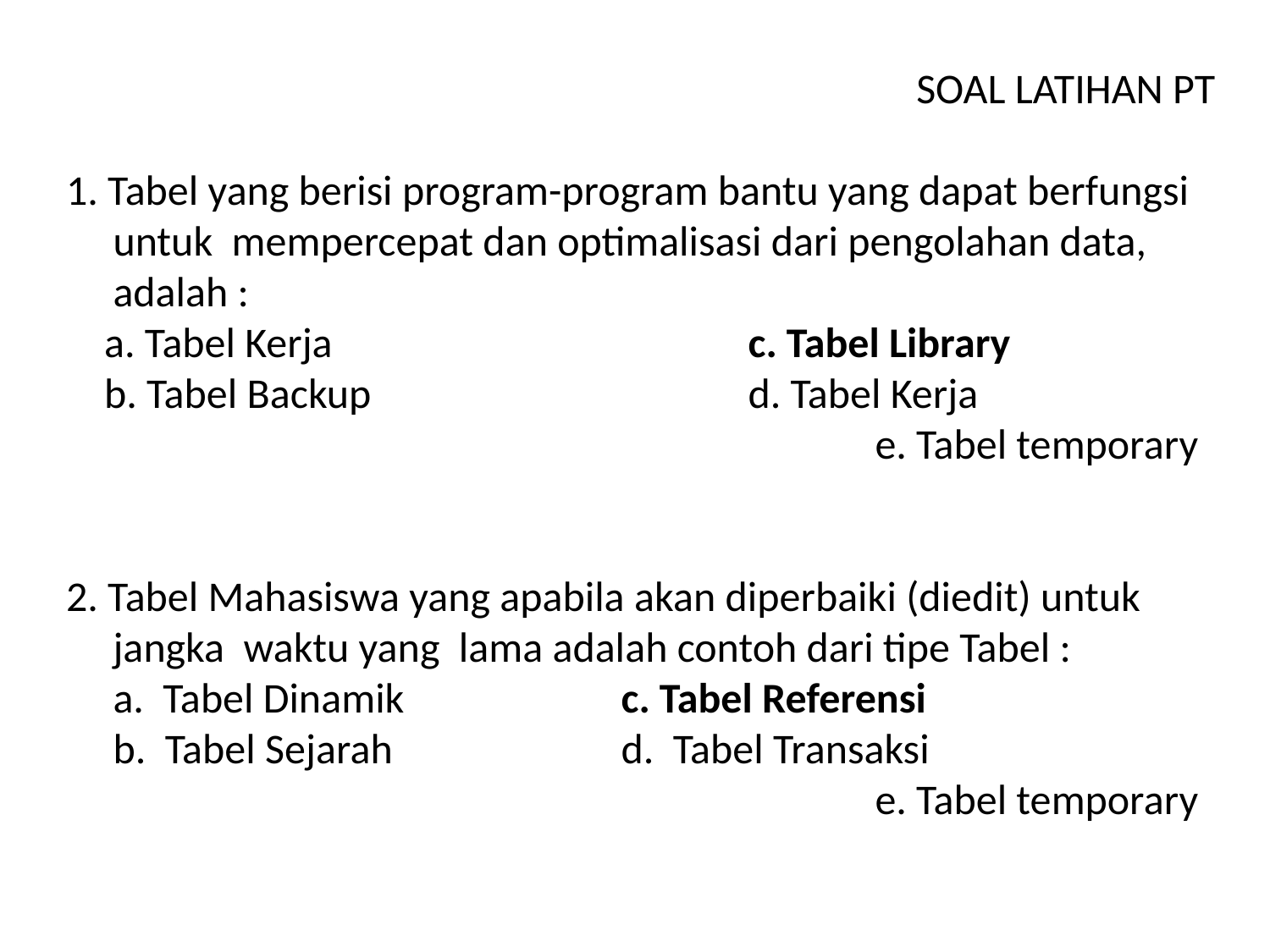

SOAL LATIHAN PT

1. Tabel yang berisi program-program bantu yang dapat berfungsi untuk  mempercepat dan optimalisasi dari pengolahan data, adalah :
    a. Tabel Kerja				c. Tabel Library
    b. Tabel Backup			d. Tabel Kerja
    							e. Tabel temporary

2. Tabel Mahasiswa yang apabila akan diperbaiki (diedit) untuk jangka  waktu yang  lama adalah contoh dari tipe Tabel :
a.  Tabel Dinamik		c. Tabel Referensi
b.  Tabel Sejarah		d.  Tabel Transaksi
     						e. Tabel temporary